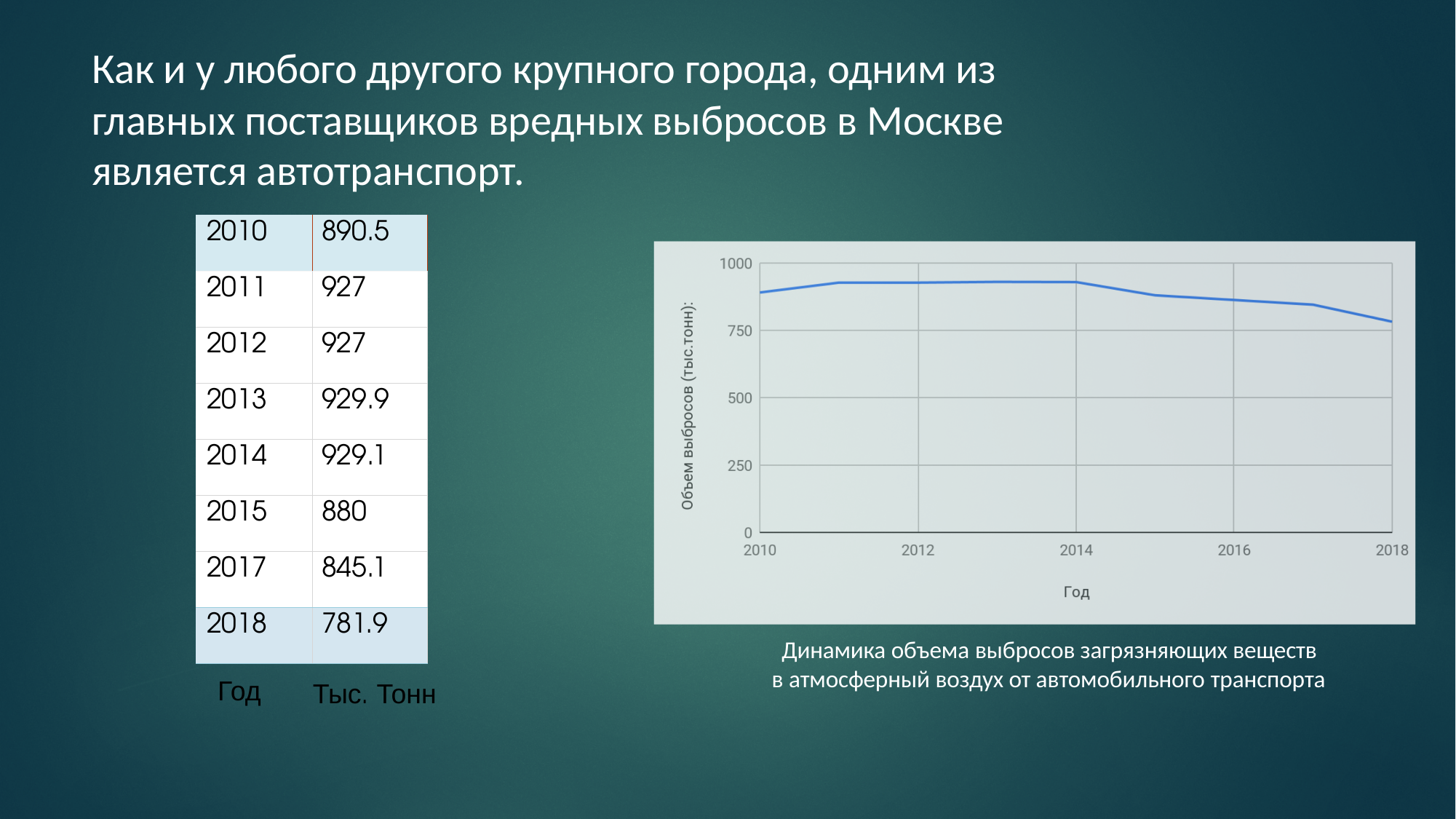

# Как и у любого другого крупного города, одним из главных поставщиков вредных выбросов в Москве является автотранспорт.
| 2010 |
| --- |
| 2011 |
| 2012 |
| 2013 |
| 2014 |
| 2015 |
| 2017 |
| 2018 |
| 890.5 |
| --- |
| 927 |
| 927 |
| 929.9 |
| 929.1 |
| 880 |
| 845.1 |
| 781.9 |

Динамика объема выбросов загрязняющих веществ  в атмосферный воздух от автомобильного транспорта
Год
Тыс. Тонн